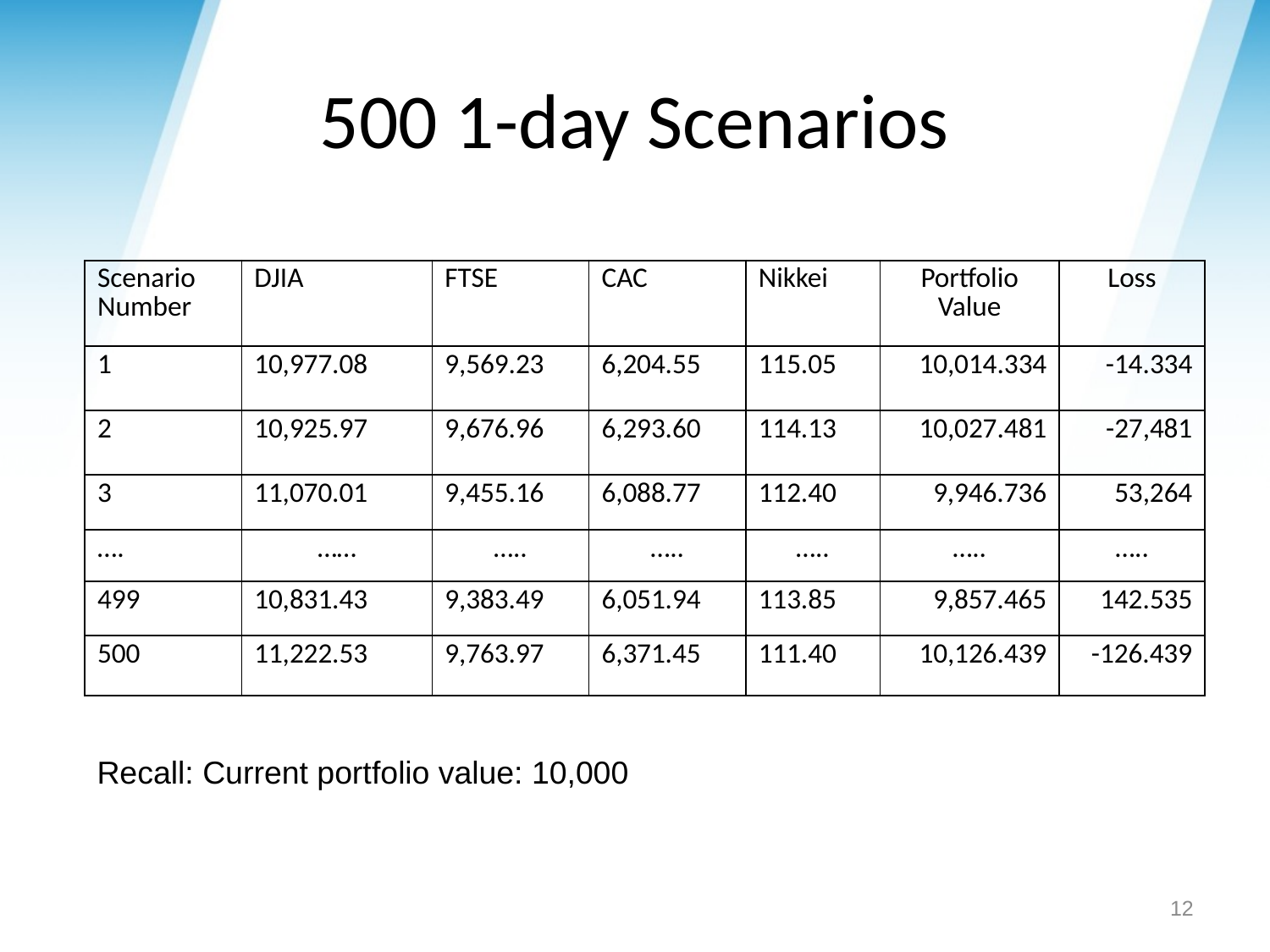

# 500 1-day Scenarios
| Scenario Number | DJIA | FTSE | CAC | Nikkei | Portfolio Value | Loss |
| --- | --- | --- | --- | --- | --- | --- |
| 1 | 10,977.08 | 9,569.23 | 6,204.55 | 115.05 | 10,014.334 | -14.334 |
| 2 | 10,925.97 | 9,676.96 | 6,293.60 | 114.13 | 10,027.481 | -27,481 |
| 3 | 11,070.01 | 9,455.16 | 6,088.77 | 112.40 | 9,946.736 | 53,264 |
| …. | …… | ….. | ….. | ….. | ….. | ….. |
| 499 | 10,831.43 | 9,383.49 | 6,051.94 | 113.85 | 9,857.465 | 142.535 |
| 500 | 11,222.53 | 9,763.97 | 6,371.45 | 111.40 | 10,126.439 | -126.439 |
Recall: Current portfolio value: 10,000
12